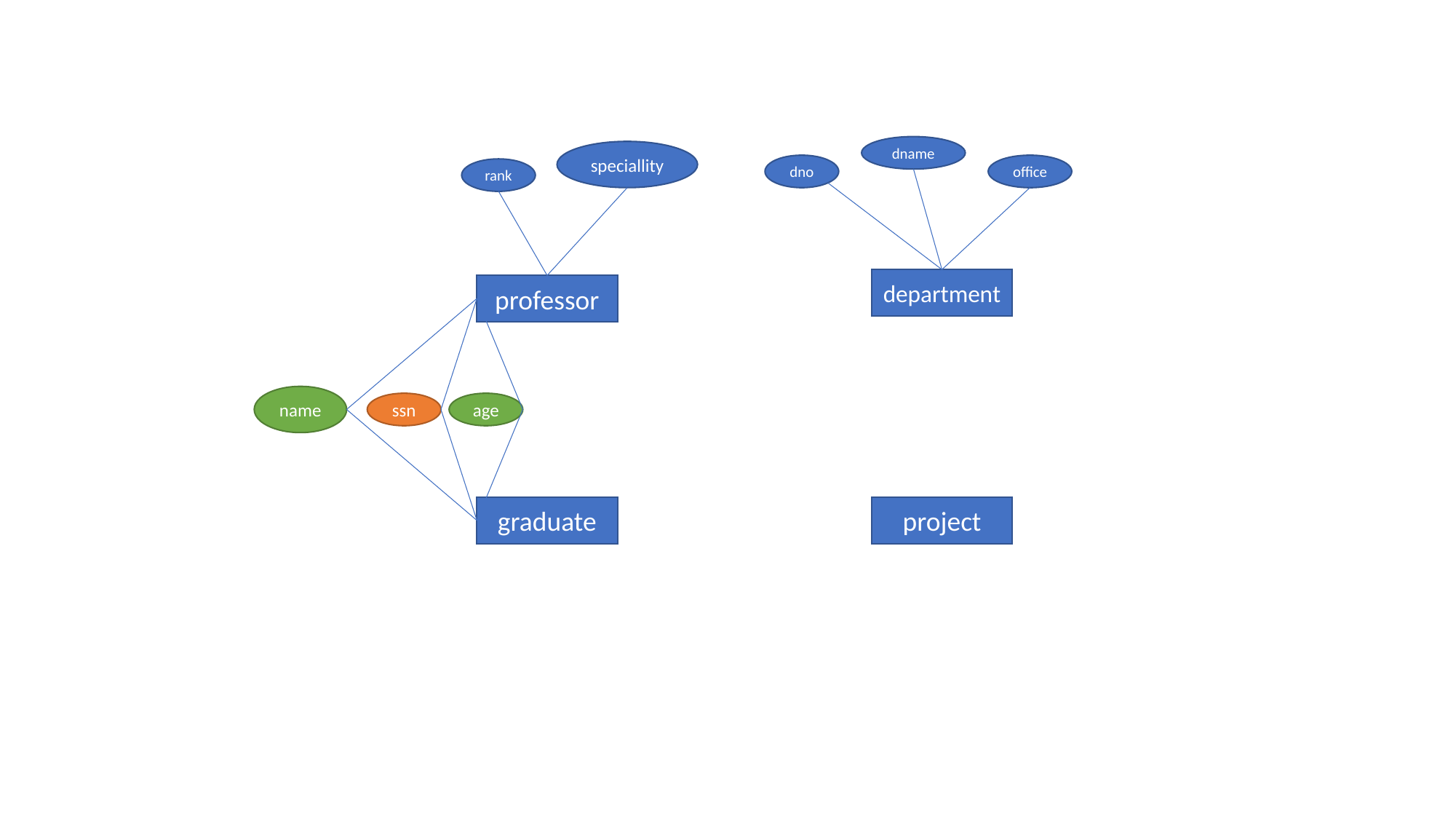

dname
speciallity
dno
office
rank
department
professor
name
ssn
age
graduate
project